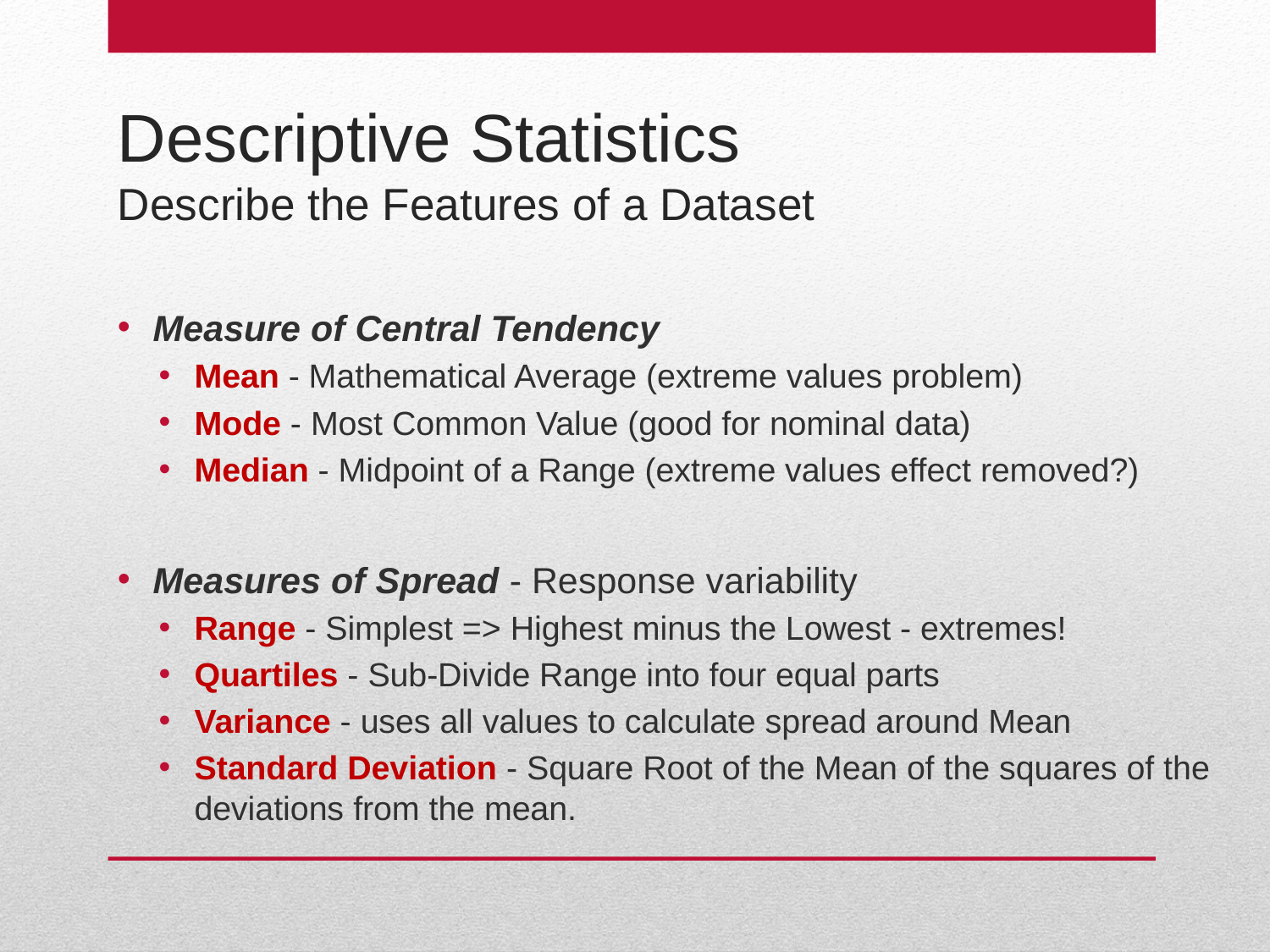

# Descriptive Statistics Describe the Features of a Dataset
Measure of Central Tendency
Mean - Mathematical Average (extreme values problem)
Mode - Most Common Value (good for nominal data)
Median - Midpoint of a Range (extreme values effect removed?)

Measures of Spread - Response variability
Range - Simplest => Highest minus the Lowest - extremes!
Quartiles - Sub-Divide Range into four equal parts
Variance - uses all values to calculate spread around Mean
Standard Deviation - Square Root of the Mean of the squares of the deviations from the mean.